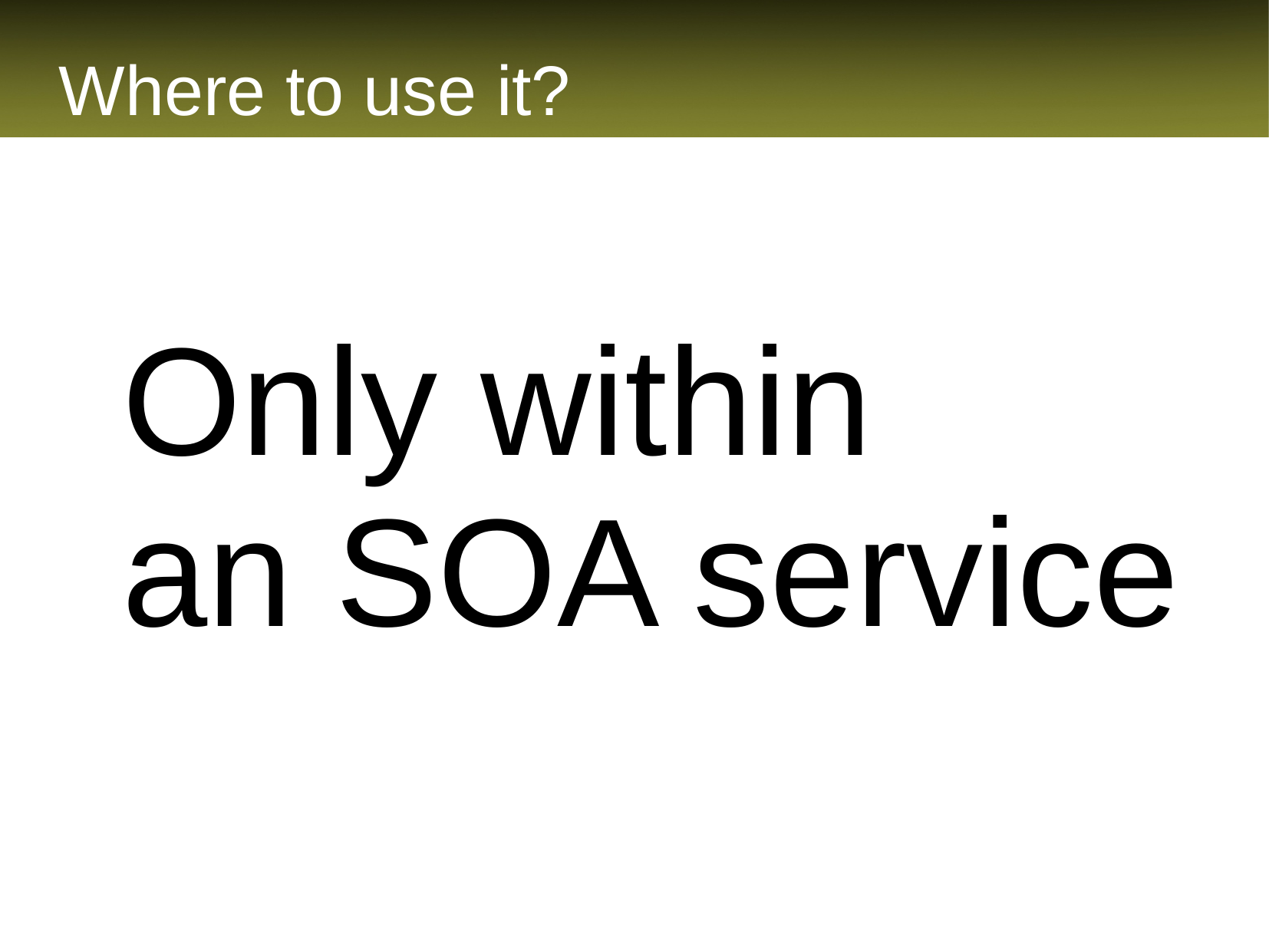

# Where to use it?
Only within
an SOA service